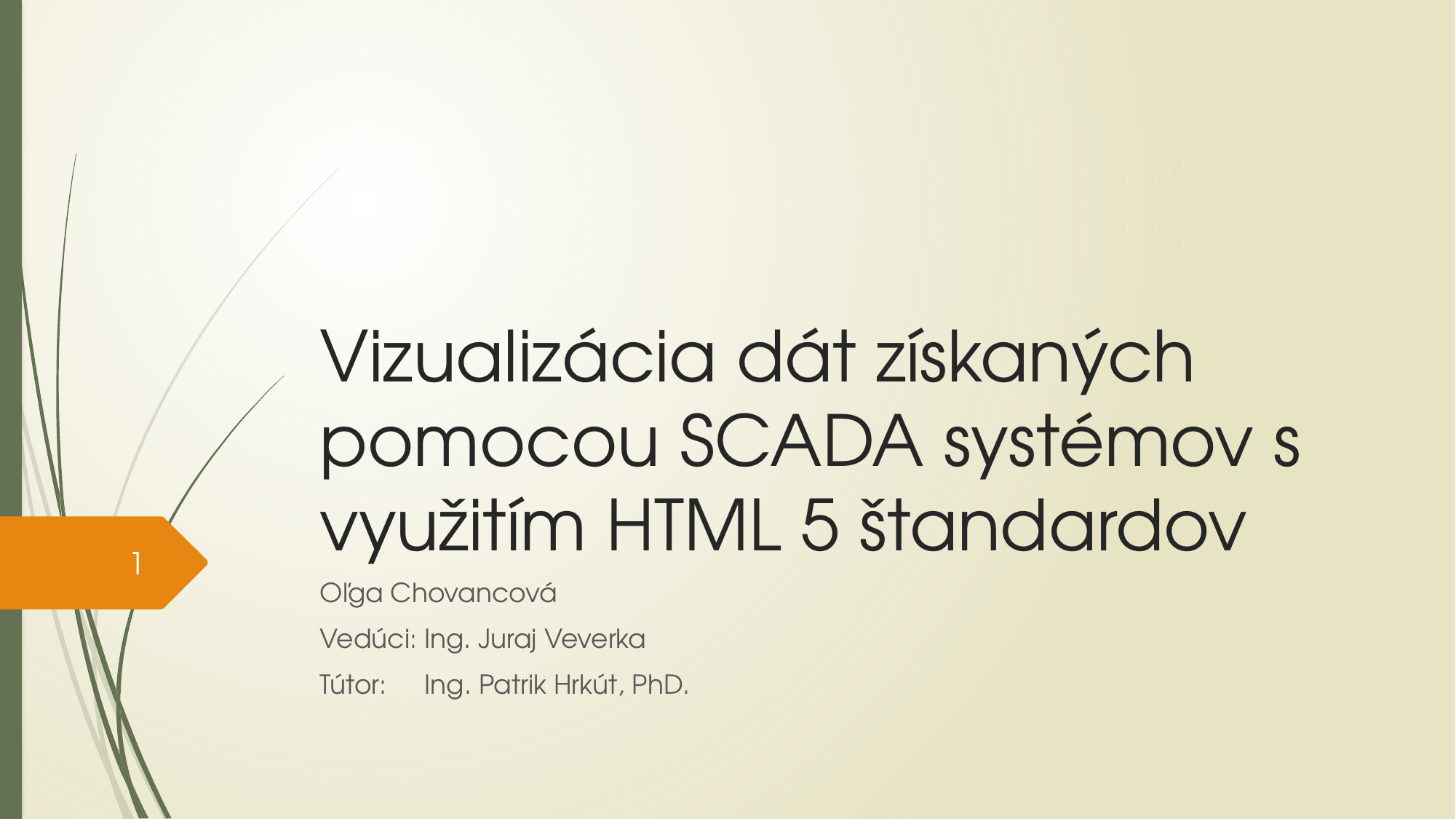

# Vizualizácia dát získaných pomocou SCADA systémov s využitím HTML 5 štandardov
1
Oľga Chovancová
Vedúci: Ing. Juraj Veverka
Tútor:  	Ing. Patrik Hrkút, PhD.